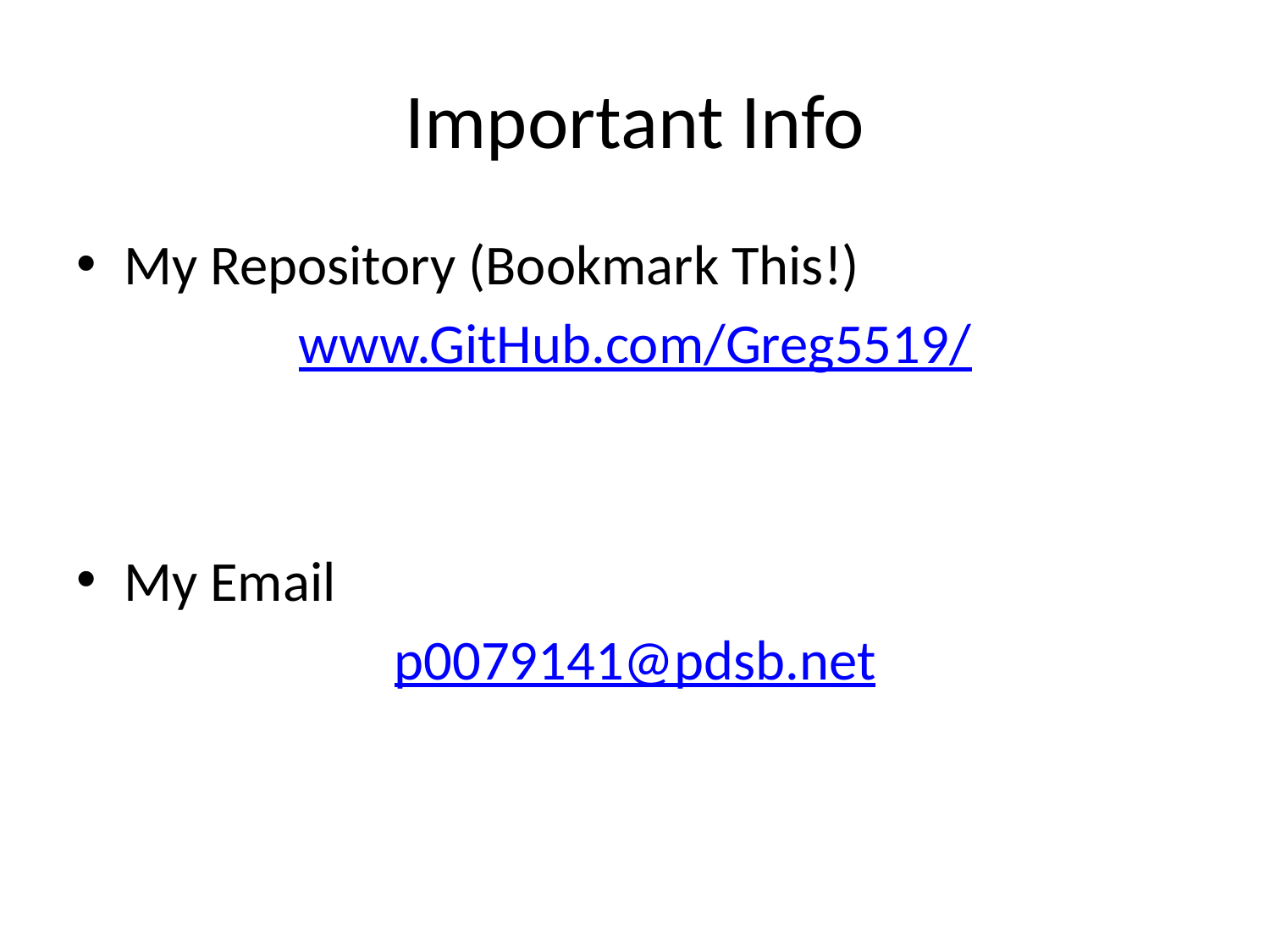

# Important Info
My Repository (Bookmark This!)
www.GitHub.com/Greg5519/

My Email
p0079141@pdsb.net